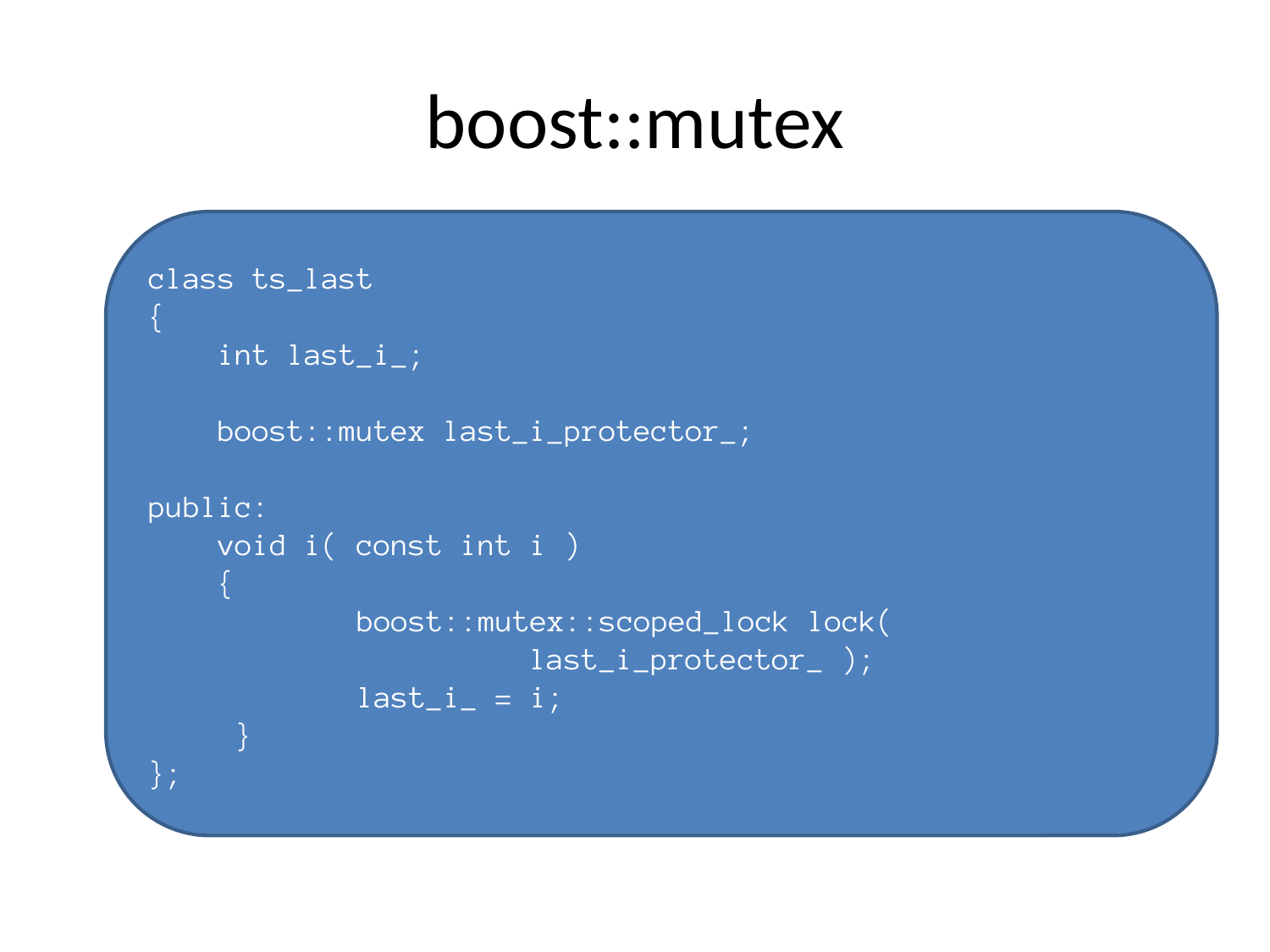

# boost::mutex
class ts_last
{
    int last_i_;

    boost::mutex last_i_protector_;

public:
    void i( const int i )
    {
            boost::mutex::scoped_lock lock(
			last_i_protector_ );
            last_i_ = i;
     }
};